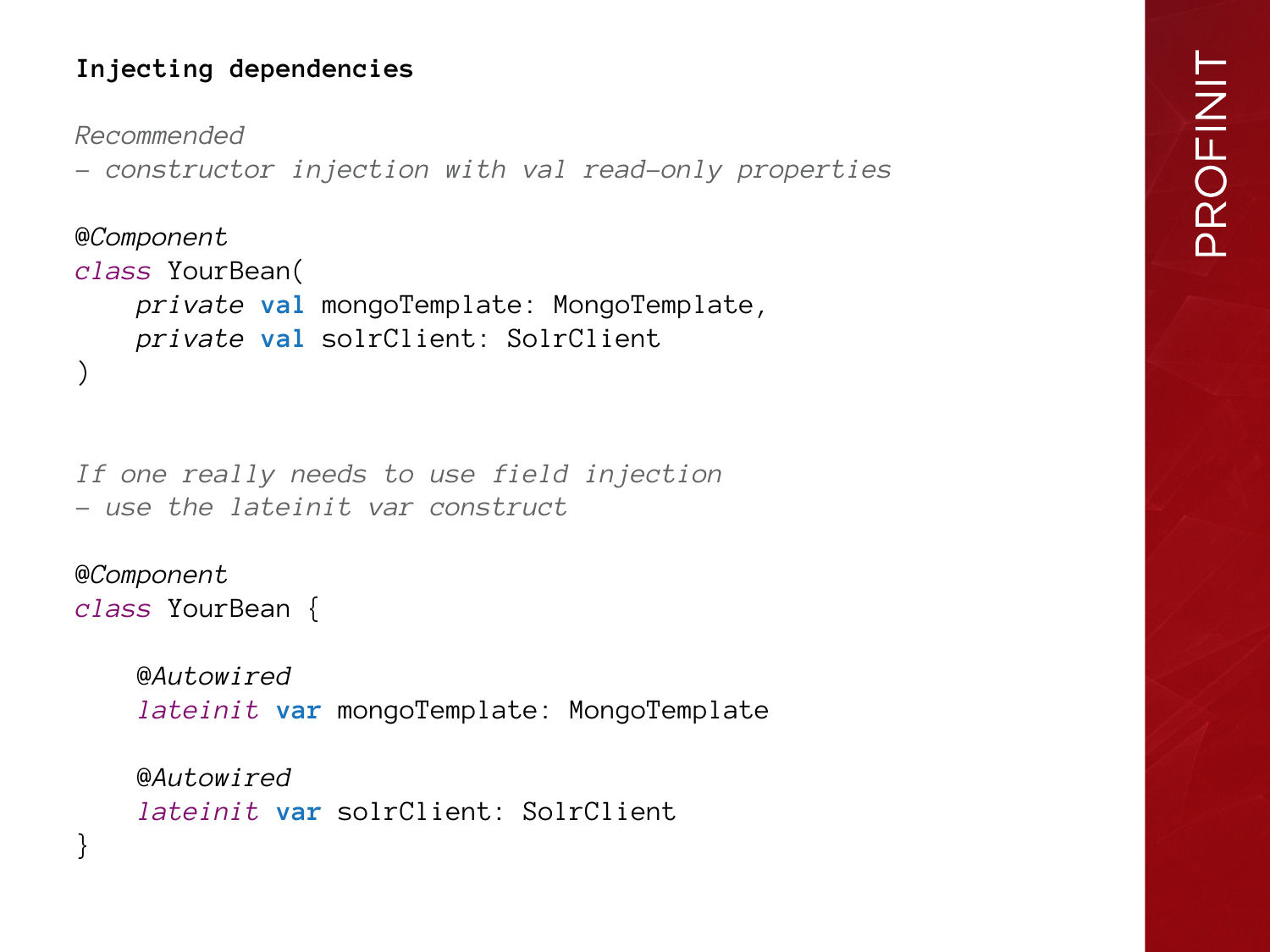

Injecting dependencies

Recommended
- constructor injection with val read-only properties

@Component
class YourBean(
    private val mongoTemplate: MongoTemplate,
    private val solrClient: SolrClient
)
If one really needs to use field injection
- use the lateinit var construct

@Component
class YourBean {

    @Autowired
    lateinit var mongoTemplate: MongoTemplate

    @Autowired
    lateinit var solrClient: SolrClient
}